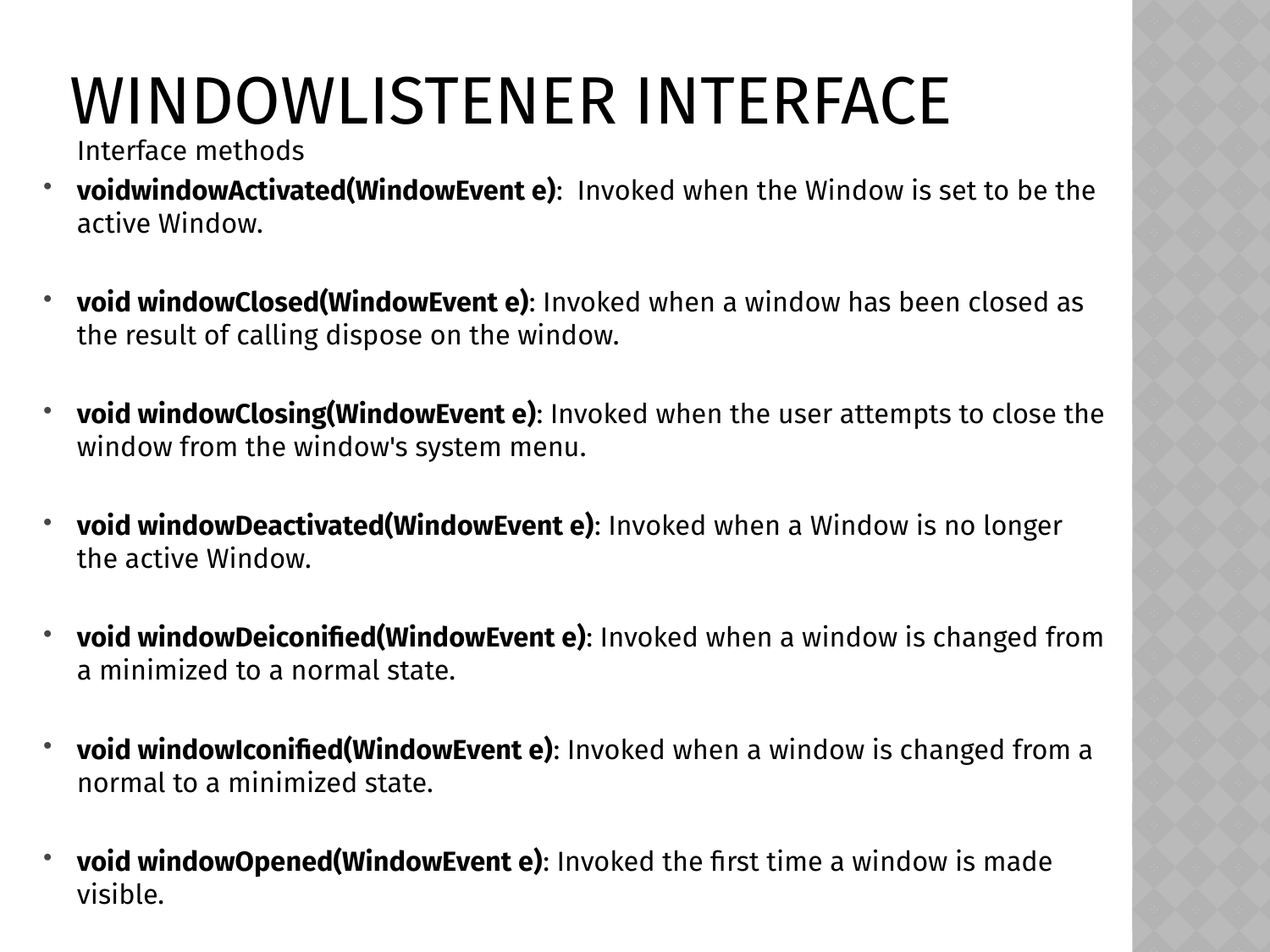

# WindowListener Interface
	Interface methods
voidwindowActivated(WindowEvent e):  Invoked when the Window is set to be the active Window.

void windowClosed(WindowEvent e): Invoked when a window has been closed as the result of calling dispose on the window.

void windowClosing(WindowEvent e): Invoked when the user attempts to close the window from the window's system menu.

void windowDeactivated(WindowEvent e): Invoked when a Window is no longer the active Window.

void windowDeiconified(WindowEvent e): Invoked when a window is changed from a minimized to a normal state.

void windowIconified(WindowEvent e): Invoked when a window is changed from a normal to a minimized state.

void windowOpened(WindowEvent e): Invoked the first time a window is made visible.